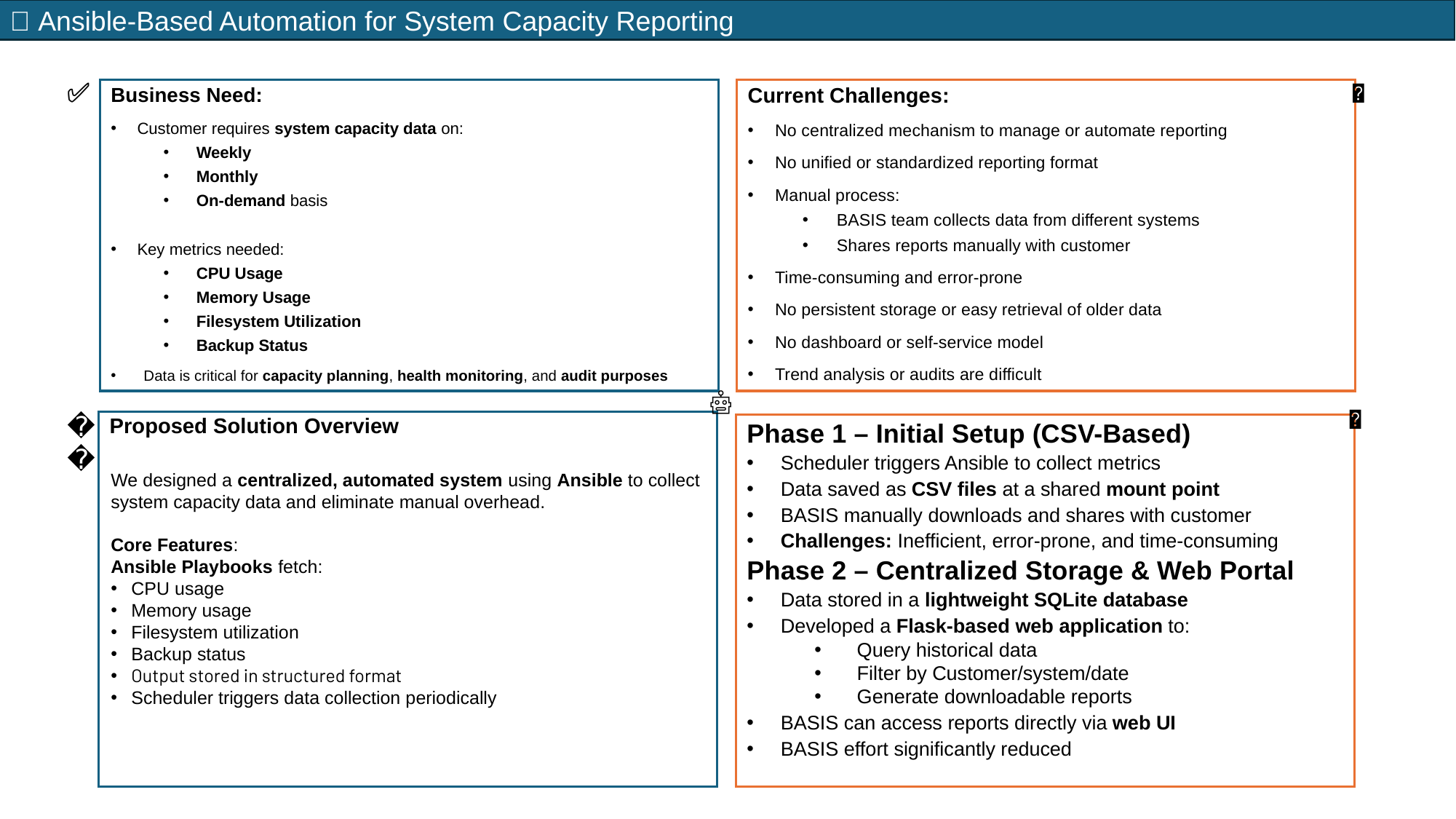

🧩 Ansible-Based Automation for System Capacity Reporting
✅
🧱
Current Challenges:
No centralized mechanism to manage or automate reporting
No unified or standardized reporting format
Manual process:
BASIS team collects data from different systems
Shares reports manually with customer
Time-consuming and error-prone
No persistent storage or easy retrieval of older data
No dashboard or self-service model
Trend analysis or audits are difficult
Business Need:
Customer requires system capacity data on:
Weekly
Monthly
On-demand basis
Key metrics needed:
CPU Usage
Memory Usage
Filesystem Utilization
Backup Status
Data is critical for capacity planning, health monitoring, and audit purposes
🤖
🧰
📊
Proposed Solution Overview
Phase 1 – Initial Setup (CSV-Based)
Scheduler triggers Ansible to collect metrics
Data saved as CSV files at a shared mount point
BASIS manually downloads and shares with customer
Challenges: Inefficient, error-prone, and time-consuming
Phase 2 – Centralized Storage & Web Portal
Data stored in a lightweight SQLite database
Developed a Flask-based web application to:
Query historical data
Filter by Customer/system/date
Generate downloadable reports
BASIS can access reports directly via web UI
BASIS effort significantly reduced
We designed a centralized, automated system using Ansible to collect
system capacity data and eliminate manual overhead.
Core Features:
Ansible Playbooks fetch:
CPU usage
Memory usage
Filesystem utilization
Backup status
Output stored in structured format
Scheduler triggers data collection periodically